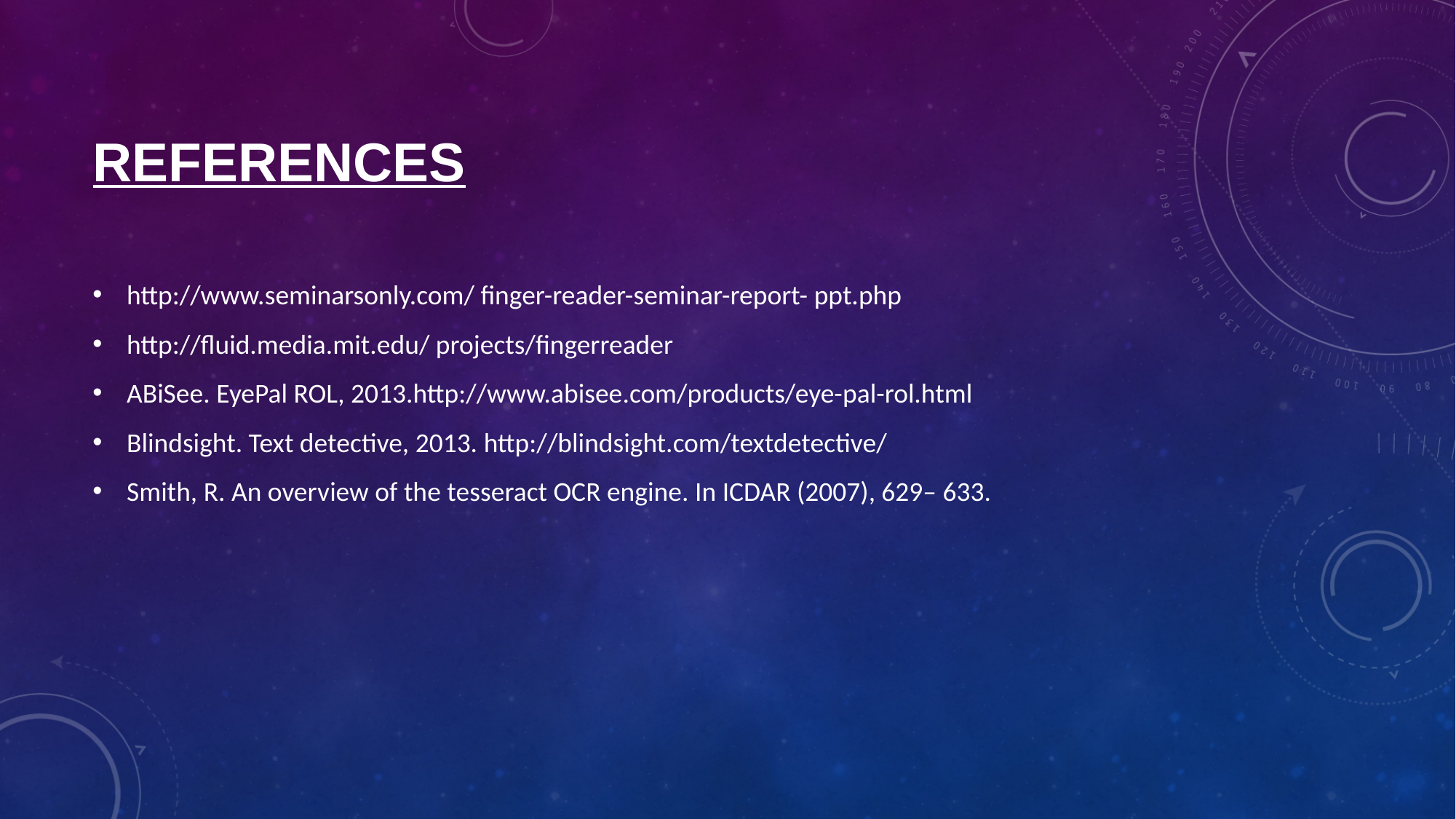

# References
http://www.seminarsonly.com/ finger-reader-seminar-report- ppt.php
http://fluid.media.mit.edu/ projects/fingerreader
ABiSee. EyePal ROL, 2013.http://www.abisee.com/products/eye-pal-rol.html
Blindsight. Text detective, 2013. http://blindsight.com/textdetective/
Smith, R. An overview of the tesseract OCR engine. In ICDAR (2007), 629– 633.